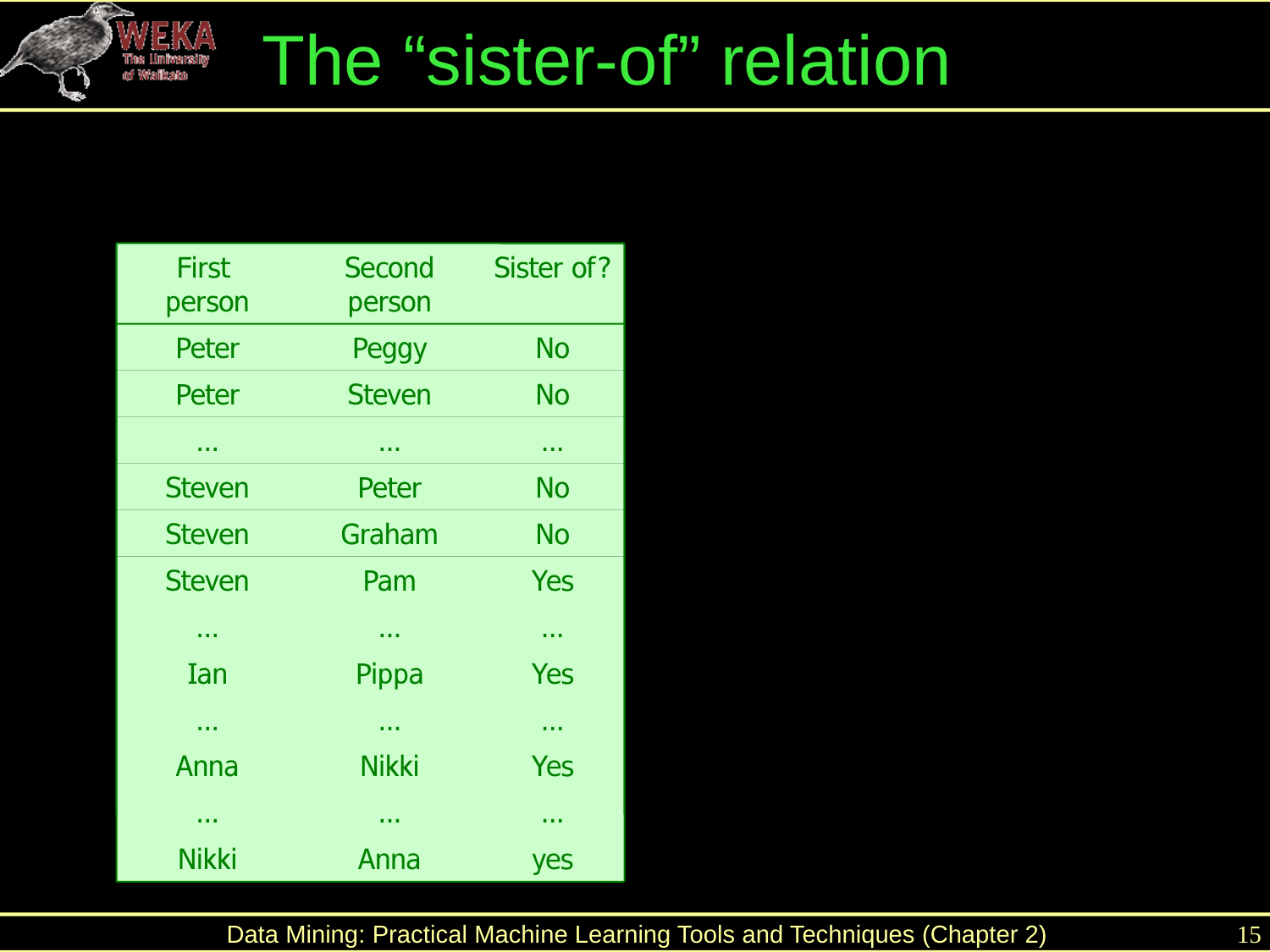

The “sister-of” relation
First
person

Second person
Sister of?

Peter

Peggy
No
Peter
Steven
No
…
…
…
Steven
Peter
No
Steven
Graham
No
Steven
Pam
Yes
…
…
…
Ian
Pippa
Yes
…
…
…
Anna
Nikki
Yes
…
…
…
Nikki
Anna
yes

Data Mining: Practical Machine Learning Tools and Techniques (Chapter 2)
15